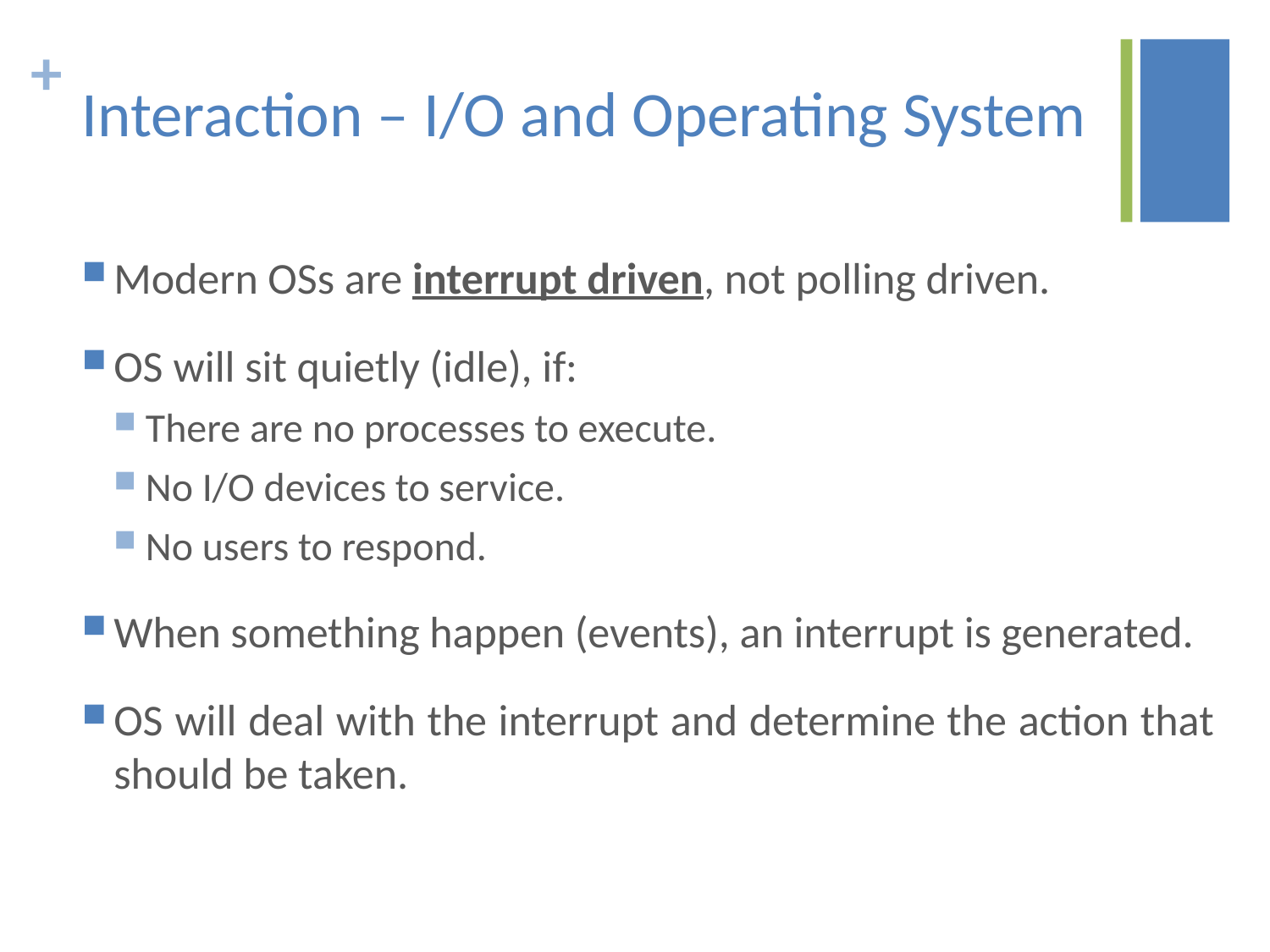

# Interaction – I/O and Operating System
Modern OSs are interrupt driven, not polling driven.
OS will sit quietly (idle), if:
There are no processes to execute.
No I/O devices to service.
No users to respond.
When something happen (events), an interrupt is generated.
OS will deal with the interrupt and determine the action that should be taken.